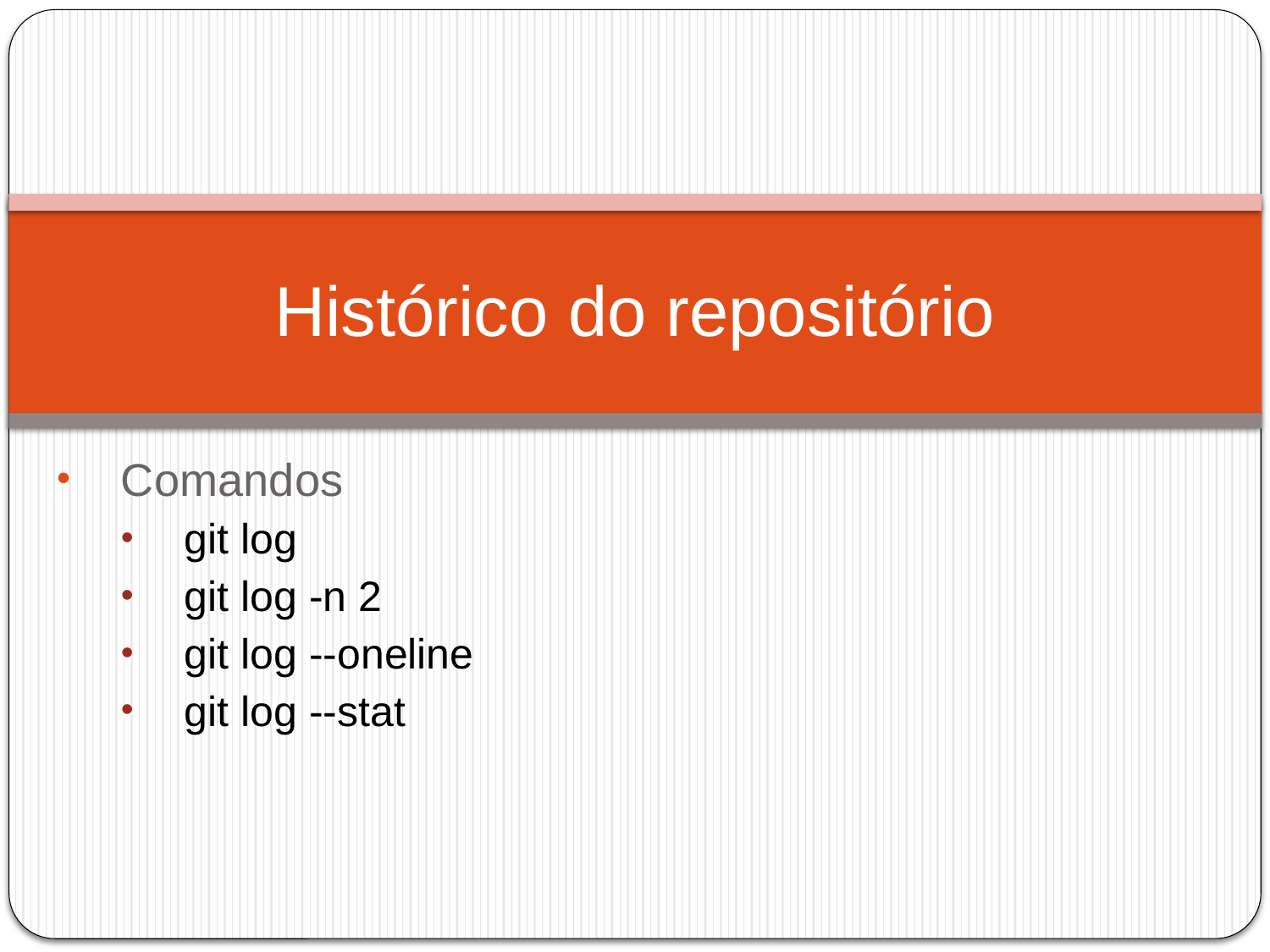

# Histórico do repositório
Comandos
git log
git log -n 2
git log --oneline
git log --stat